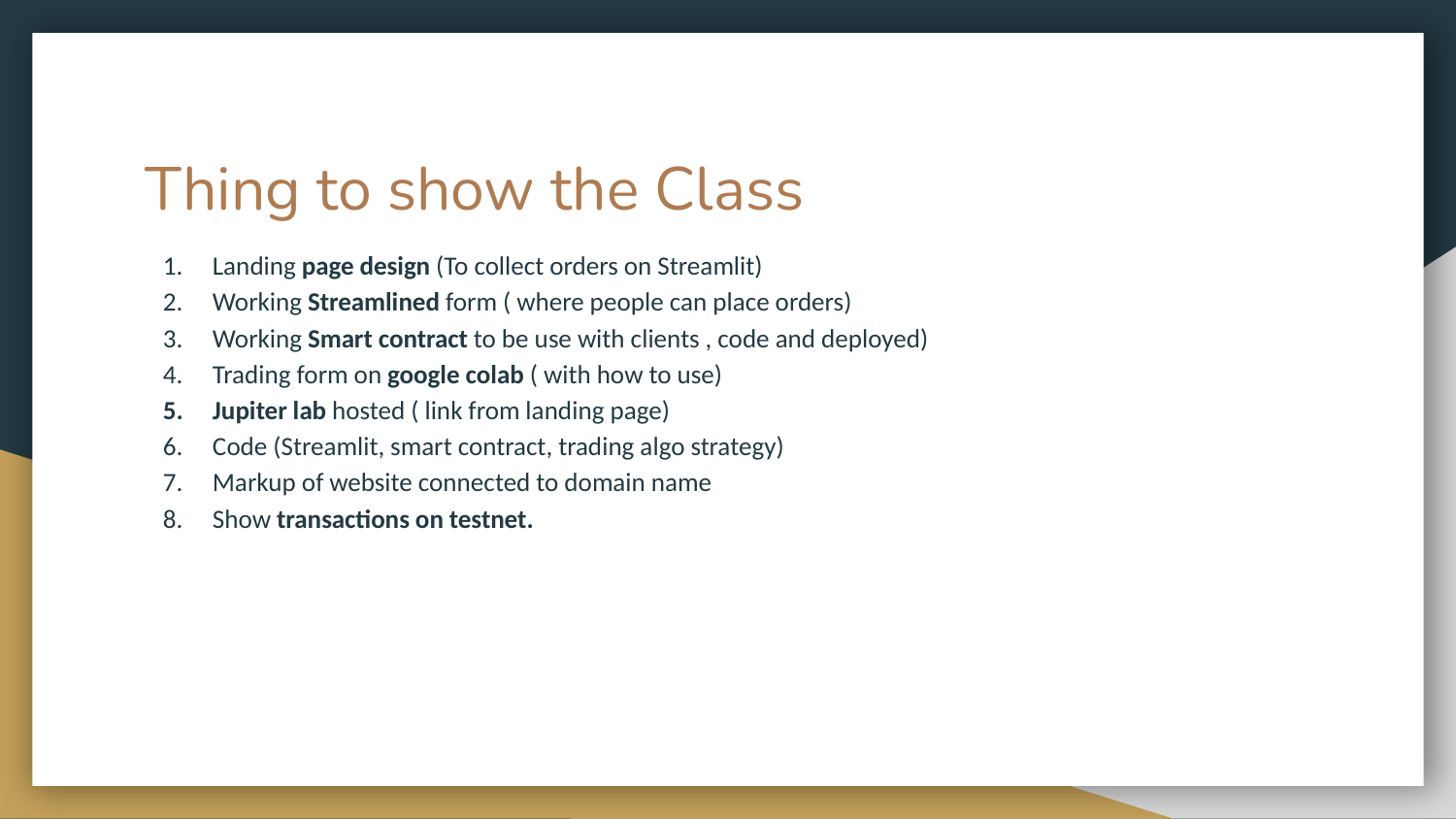

# Thing to show the Class
Landing page design (To collect orders on Streamlit)
Working Streamlined form ( where people can place orders)
Working Smart contract to be use with clients , code and deployed)
Trading form on google colab ( with how to use)
Jupiter lab hosted ( link from landing page)
Code (Streamlit, smart contract, trading algo strategy)
Markup of website connected to domain name
Show transactions on testnet.